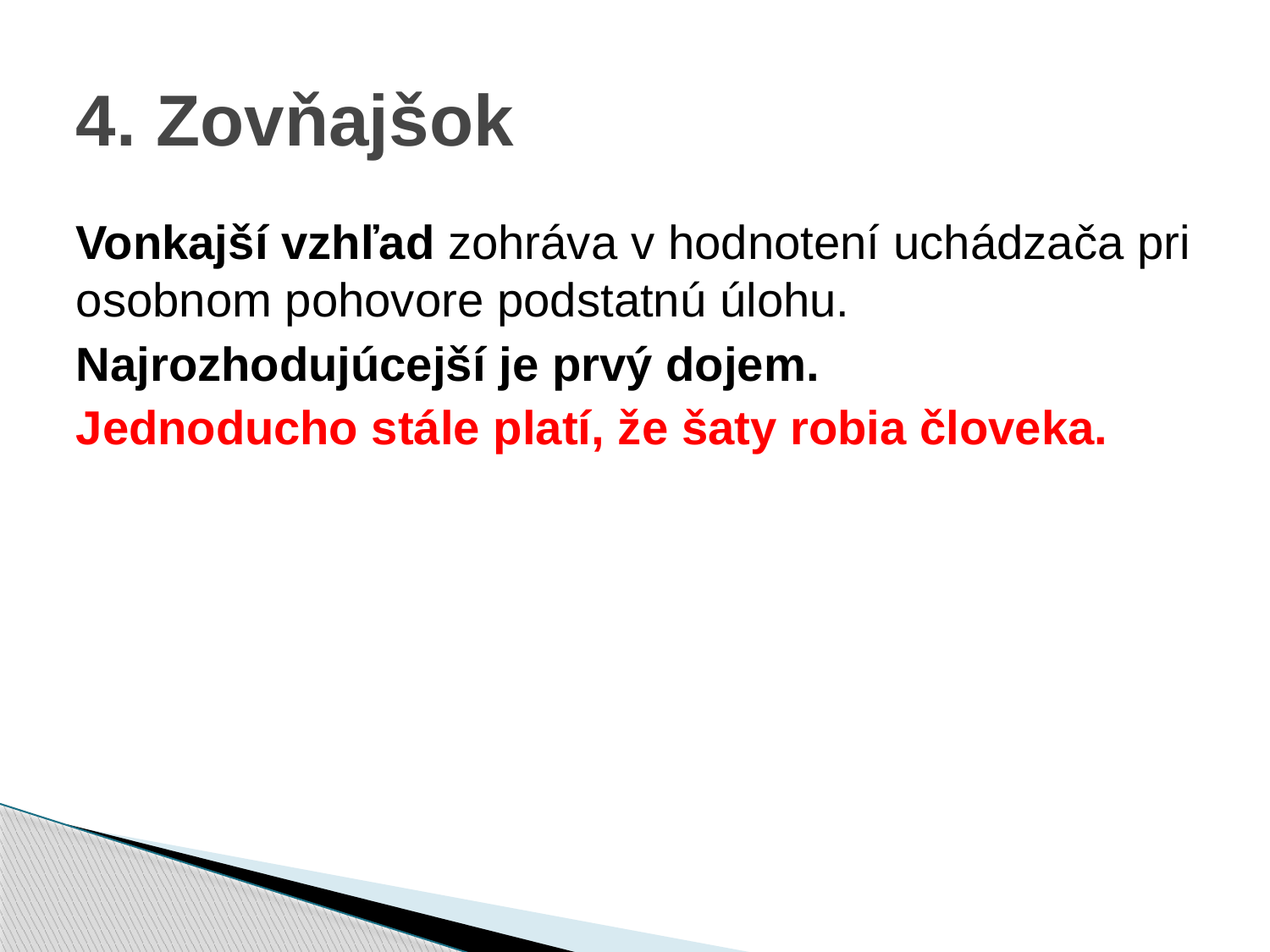

# 4. Zovňajšok
Vonkajší vzhľad zohráva v hodnotení uchádzača pri osobnom pohovore podstatnú úlohu.
Najrozhodujúcejší je prvý dojem.
Jednoducho stále platí, že šaty robia človeka.